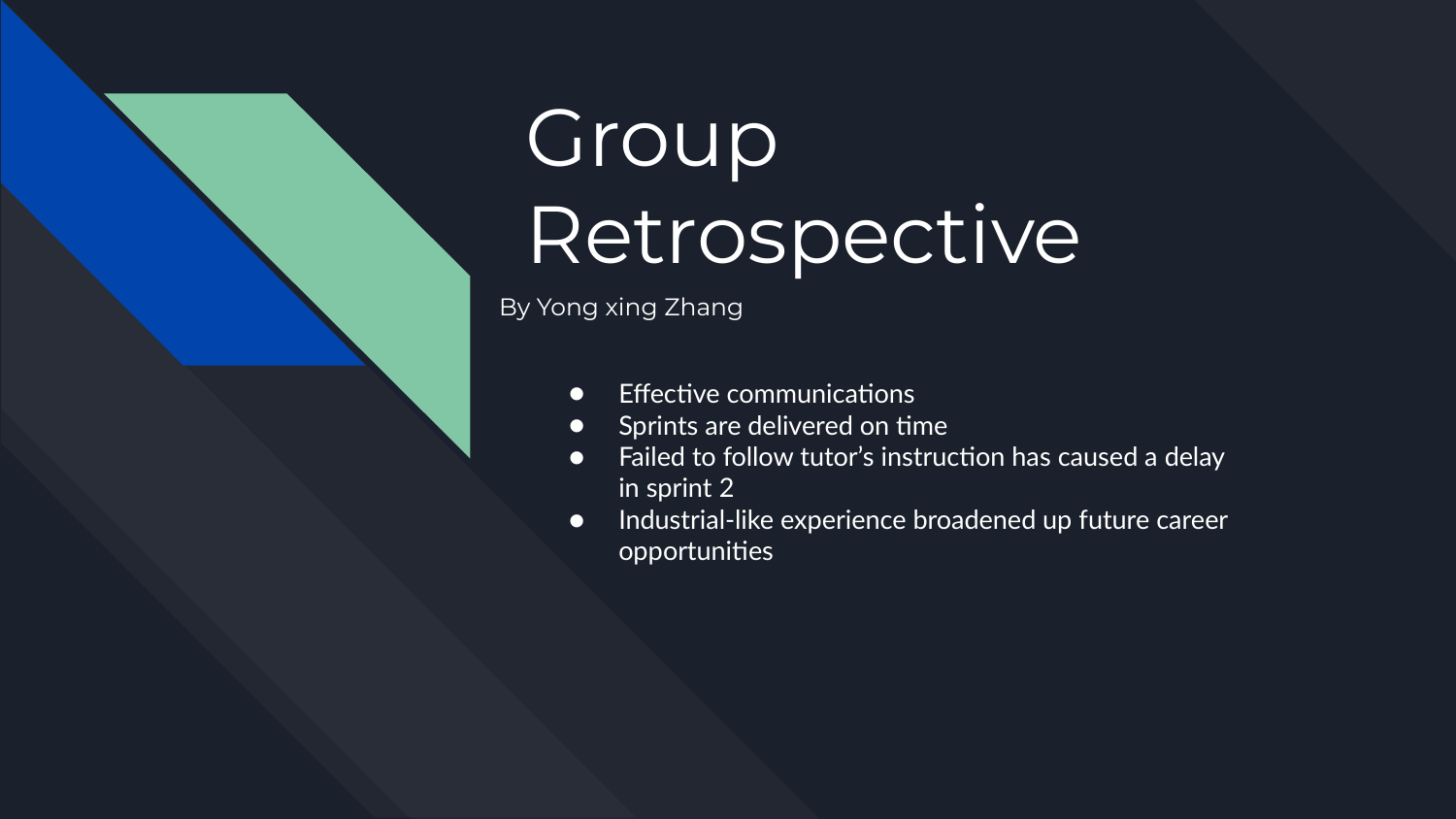

# Group Retrospective
By Yong xing Zhang
Effective communications
Sprints are delivered on time
Failed to follow tutor’s instruction has caused a delay in sprint 2
Industrial-like experience broadened up future career opportunities